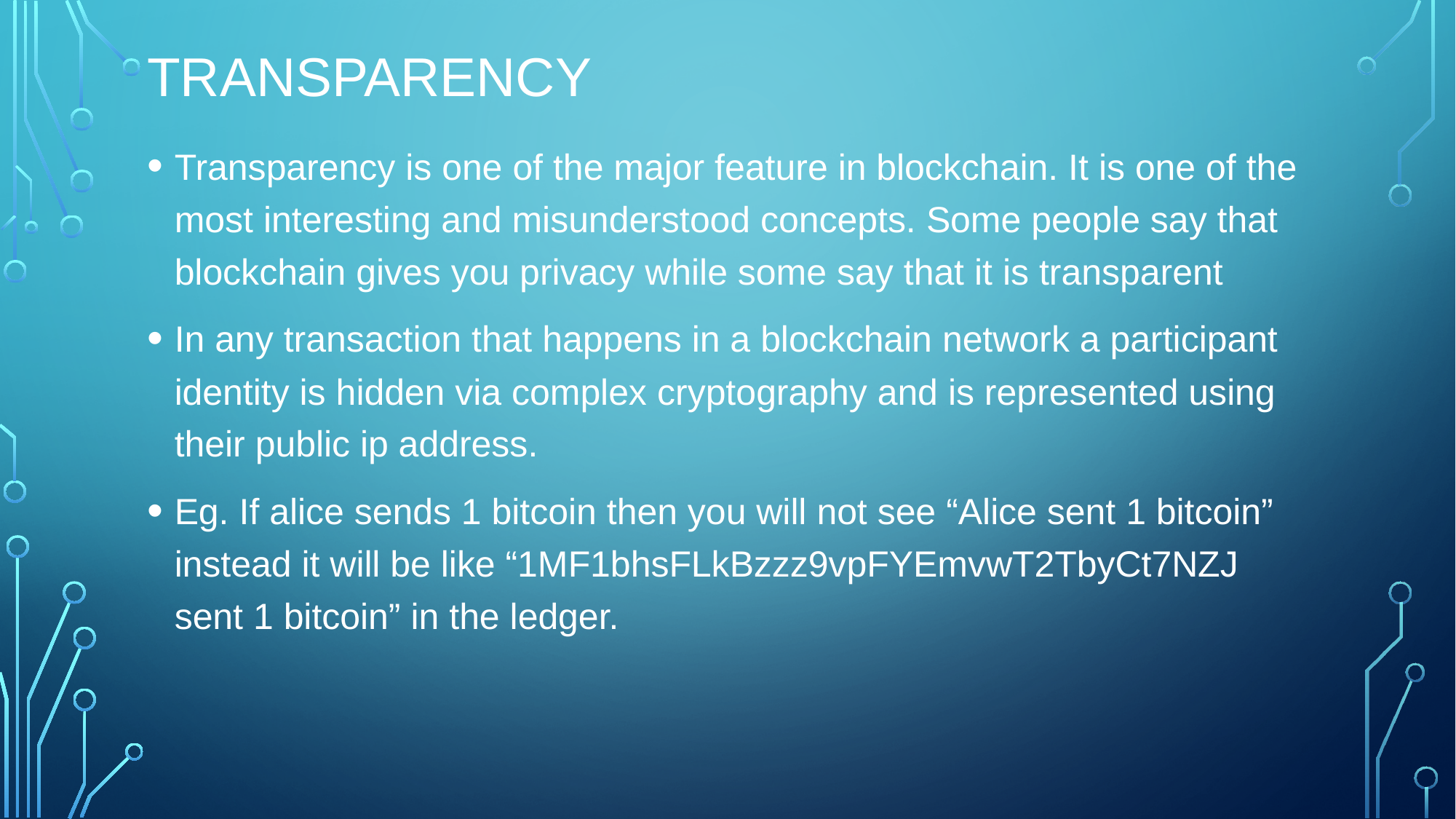

# Transparency
Transparency is one of the major feature in blockchain. It is one of the most interesting and misunderstood concepts. Some people say that blockchain gives you privacy while some say that it is transparent
In any transaction that happens in a blockchain network a participant identity is hidden via complex cryptography and is represented using their public ip address.
Eg. If alice sends 1 bitcoin then you will not see “Alice sent 1 bitcoin” instead it will be like “1MF1bhsFLkBzzz9vpFYEmvwT2TbyCt7NZJ sent 1 bitcoin” in the ledger.